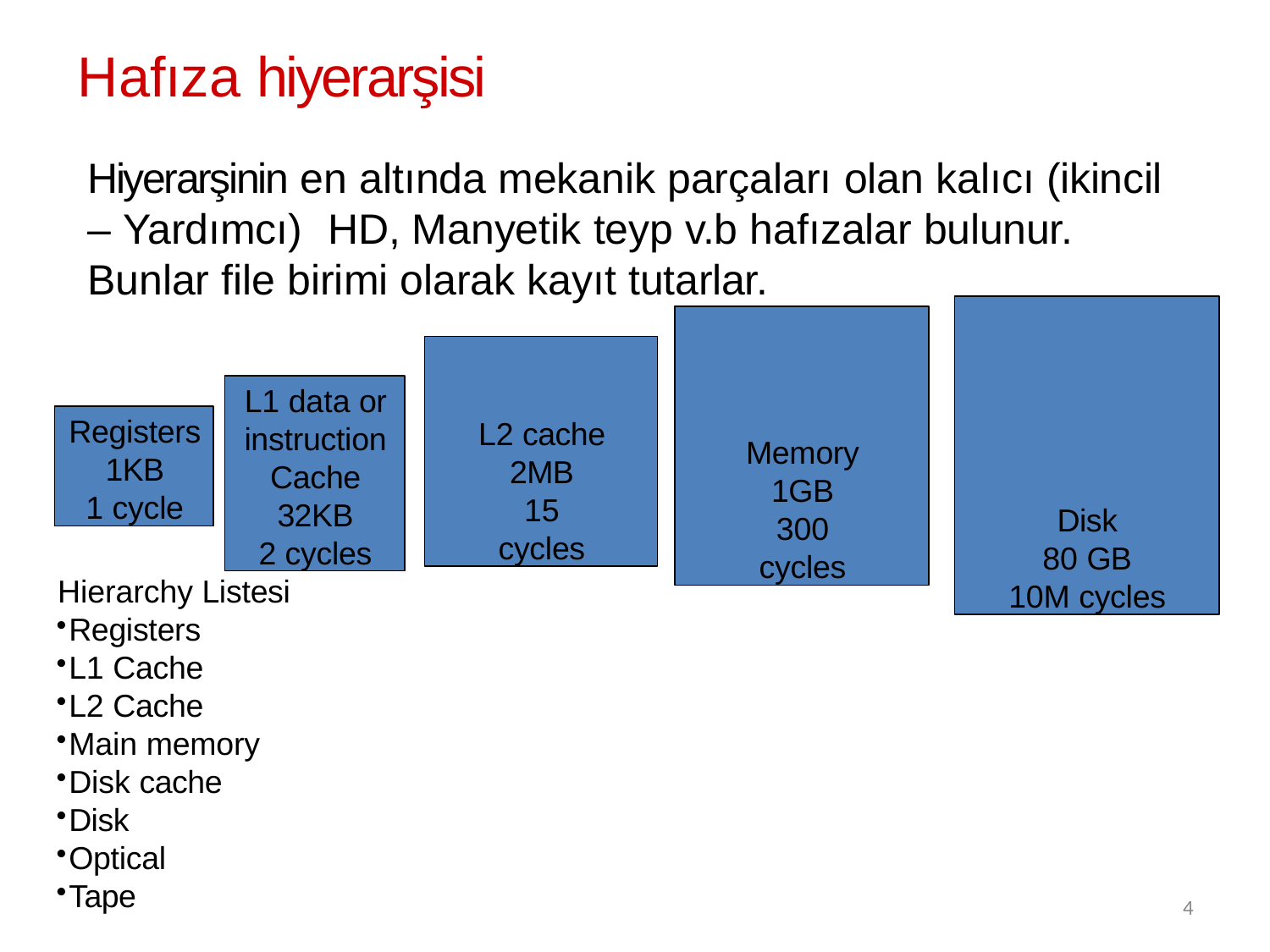

# Hafıza hiyerarşisi
Hiyerarşinin en altında mekanik parçaları olan kalıcı (ikincil – Yardımcı)	HD, Manyetik teyp v.b hafızalar bulunur.
Bunlar file birimi olarak kayıt tutarlar.

Disk
80 GB
10M cycles

Memory 1GB
300 cycles

L2 cache 2MB
15 cycles
L1 data or instruction Cache 32KB
2 cycles
Registers 1KB
1 cycle
Hierarchy Listesi
Registers
L1 Cache
L2 Cache
Main memory
Disk cache
Disk
Optical
Tape
4